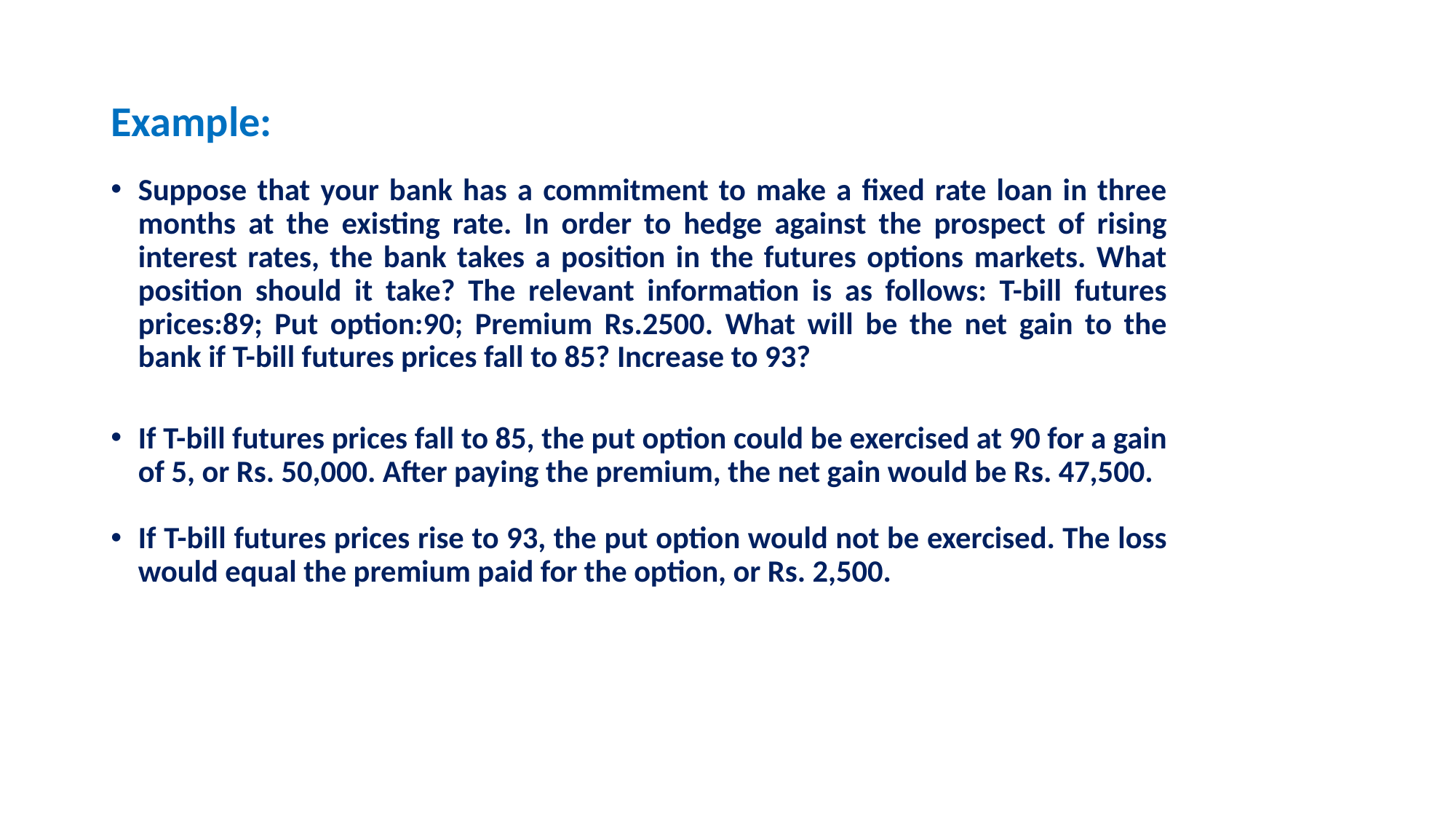

# Example:
Suppose that your bank has a commitment to make a fixed rate loan in three months at the existing rate. In order to hedge against the prospect of rising interest rates, the bank takes a position in the futures options markets. What position should it take? The relevant information is as follows: T-bill futures prices:89; Put option:90; Premium Rs.2500. What will be the net gain to the bank if T-bill futures prices fall to 85? Increase to 93?

If T-bill futures prices fall to 85, the put option could be exercised at 90 for a gain of 5, or Rs. 50,000. After paying the premium, the net gain would be Rs. 47,500.

If T-bill futures prices rise to 93, the put option would not be exercised. The loss would equal the premium paid for the option, or Rs. 2,500.